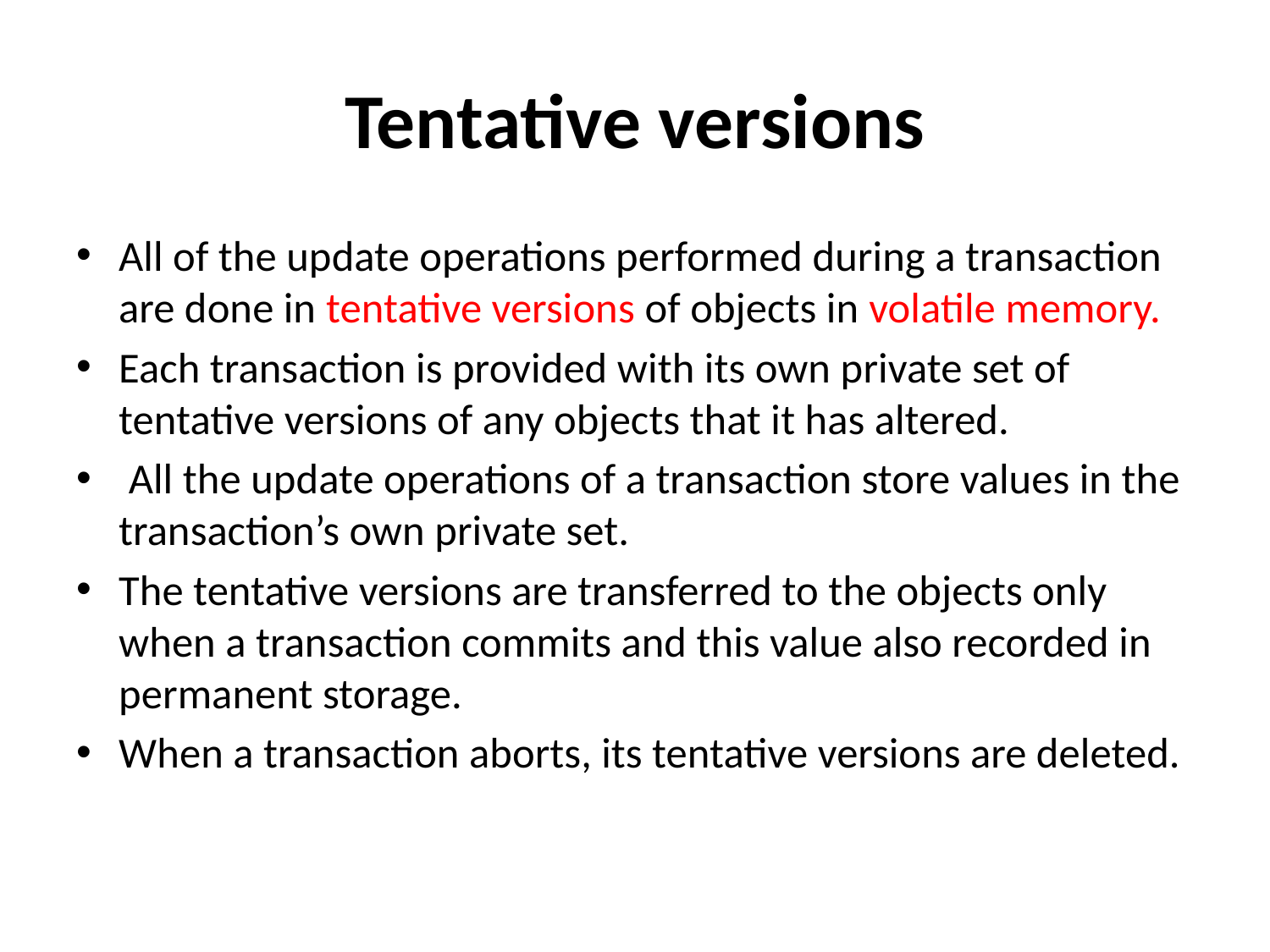

# Tentative versions
All of the update operations performed during a transaction are done in tentative versions of objects in volatile memory.
Each transaction is provided with its own private set of tentative versions of any objects that it has altered.
 All the update operations of a transaction store values in the transaction’s own private set.
The tentative versions are transferred to the objects only when a transaction commits and this value also recorded in permanent storage.
When a transaction aborts, its tentative versions are deleted.